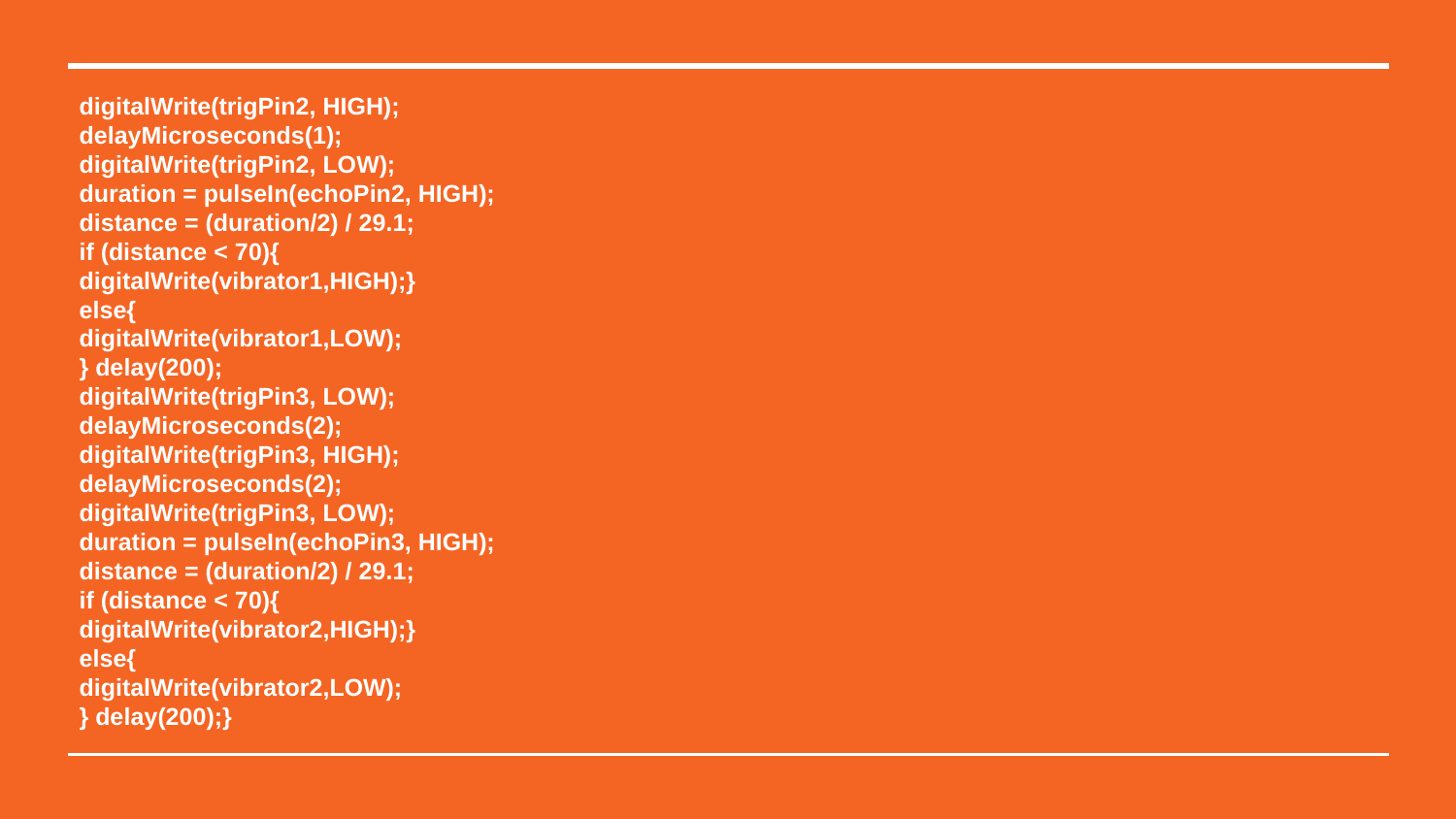

# digitalWrite(trigPin2, HIGH);
delayMicroseconds(1);
digitalWrite(trigPin2, LOW);
duration = pulseIn(echoPin2, HIGH);
distance = (duration/2) / 29.1;
if (distance < 70){
digitalWrite(vibrator1,HIGH);}
else{
digitalWrite(vibrator1,LOW);
} delay(200);
digitalWrite(trigPin3, LOW);
delayMicroseconds(2);
digitalWrite(trigPin3, HIGH);
delayMicroseconds(2);
digitalWrite(trigPin3, LOW);
duration = pulseIn(echoPin3, HIGH);
distance = (duration/2) / 29.1;
if (distance < 70){
digitalWrite(vibrator2,HIGH);}
else{
digitalWrite(vibrator2,LOW);
} delay(200);}